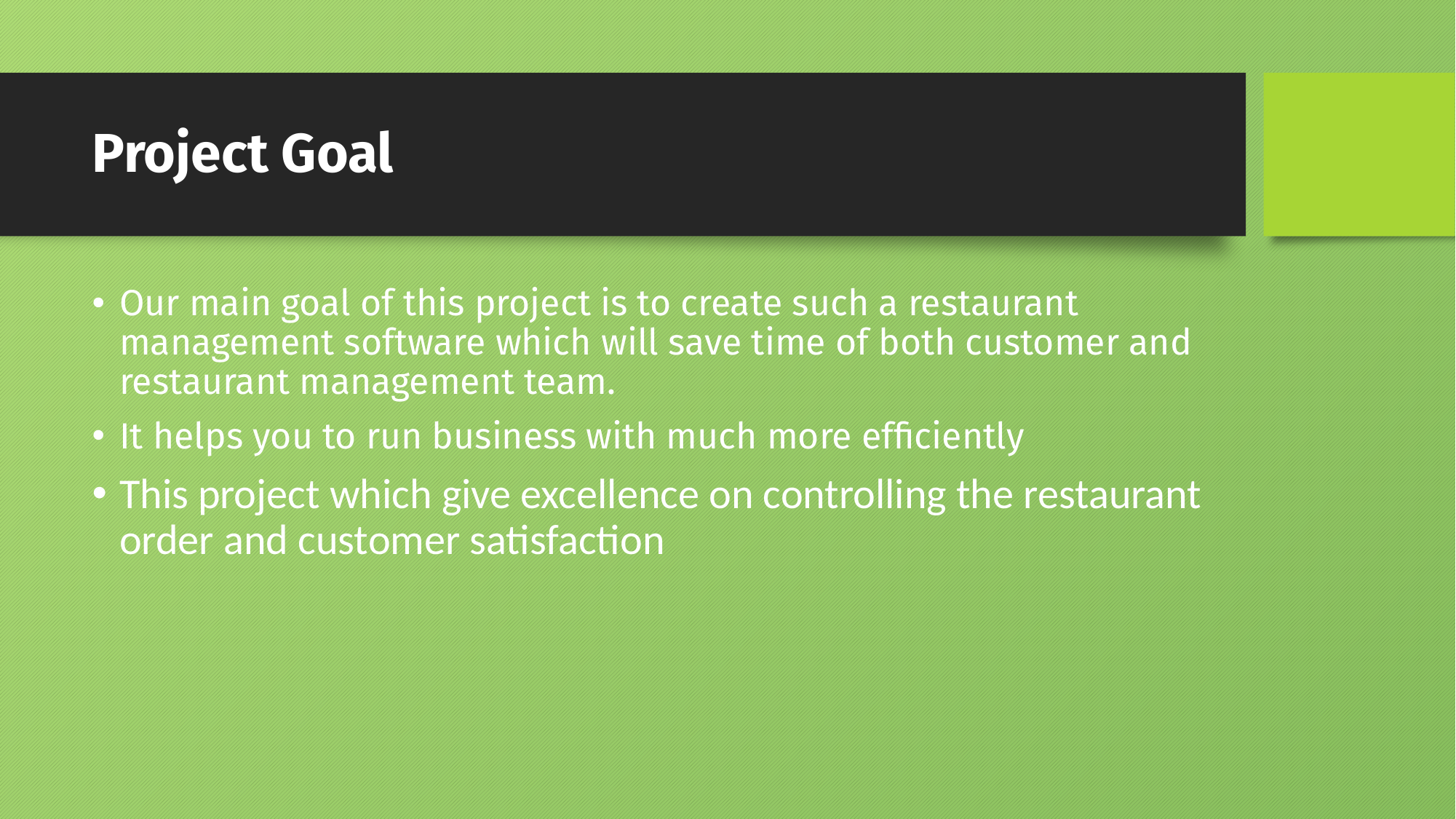

# Project Goal
Our main goal of this project is to create such a restaurant management software which will save time of both customer and restaurant management team.
It helps you to run business with much more efficiently
This project which give excellence on controlling the restaurant order and customer satisfaction